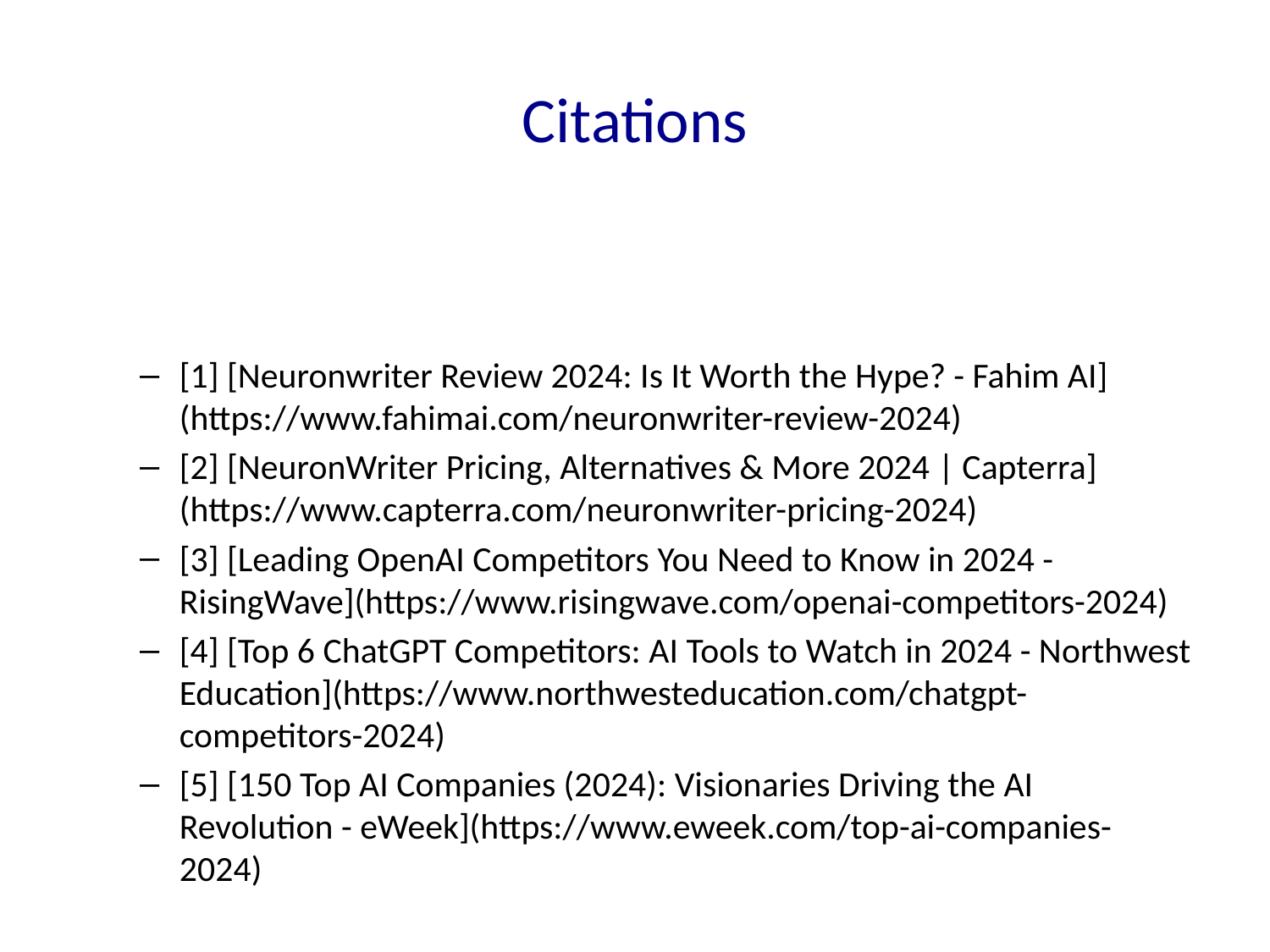

# Citations

[1] [Neuronwriter Review 2024: Is It Worth the Hype? - Fahim AI](https://www.fahimai.com/neuronwriter-review-2024)
[2] [NeuronWriter Pricing, Alternatives & More 2024 | Capterra](https://www.capterra.com/neuronwriter-pricing-2024)
[3] [Leading OpenAI Competitors You Need to Know in 2024 - RisingWave](https://www.risingwave.com/openai-competitors-2024)
[4] [Top 6 ChatGPT Competitors: AI Tools to Watch in 2024 - Northwest Education](https://www.northwesteducation.com/chatgpt-competitors-2024)
[5] [150 Top AI Companies (2024): Visionaries Driving the AI Revolution - eWeek](https://www.eweek.com/top-ai-companies-2024)